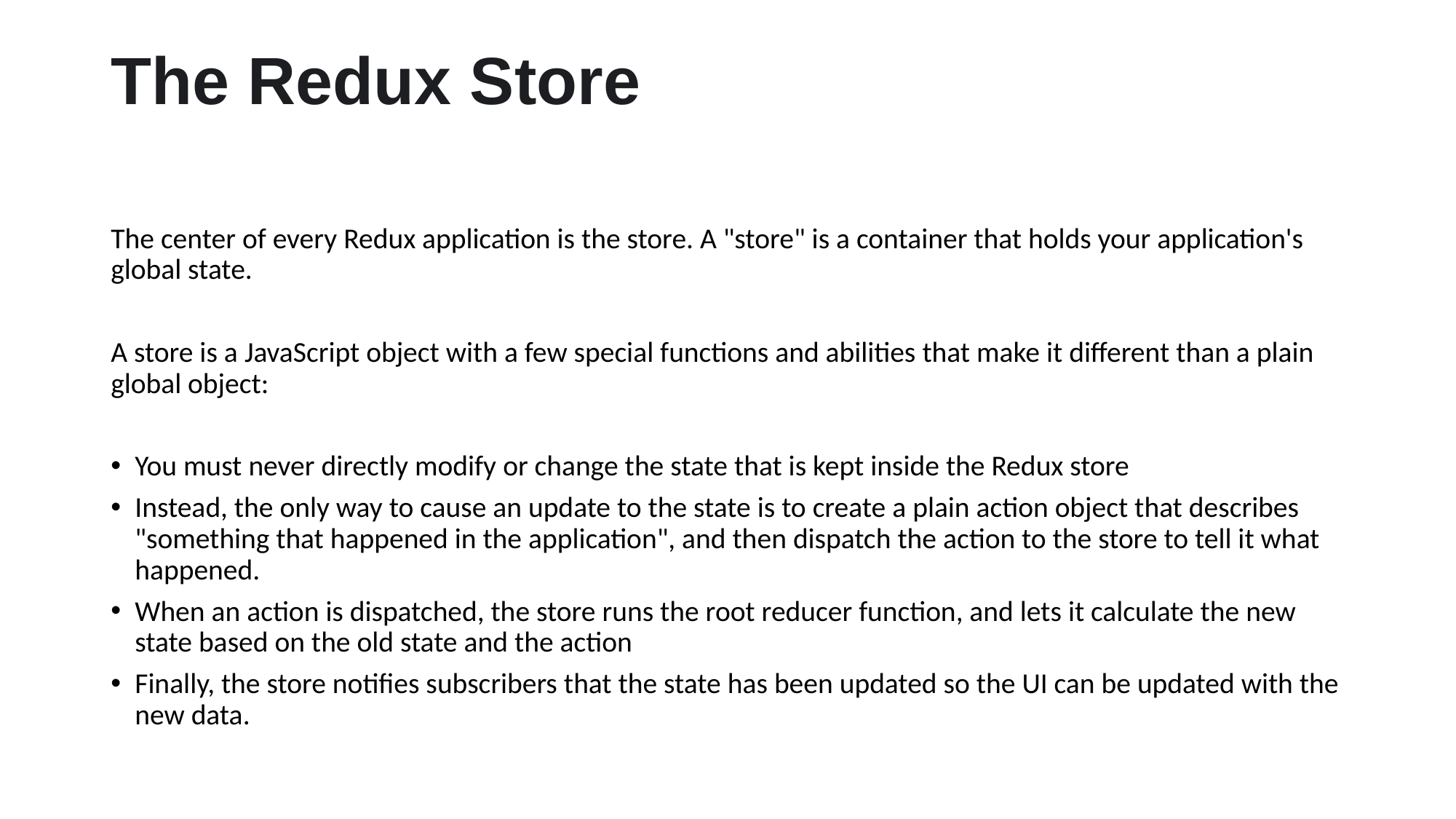

# The Redux Store
The center of every Redux application is the store. A "store" is a container that holds your application's global state.

A store is a JavaScript object with a few special functions and abilities that make it different than a plain global object:

You must never directly modify or change the state that is kept inside the Redux store
Instead, the only way to cause an update to the state is to create a plain action object that describes "something that happened in the application", and then dispatch the action to the store to tell it what happened.
When an action is dispatched, the store runs the root reducer function, and lets it calculate the new state based on the old state and the action
Finally, the store notifies subscribers that the state has been updated so the UI can be updated with the new data.